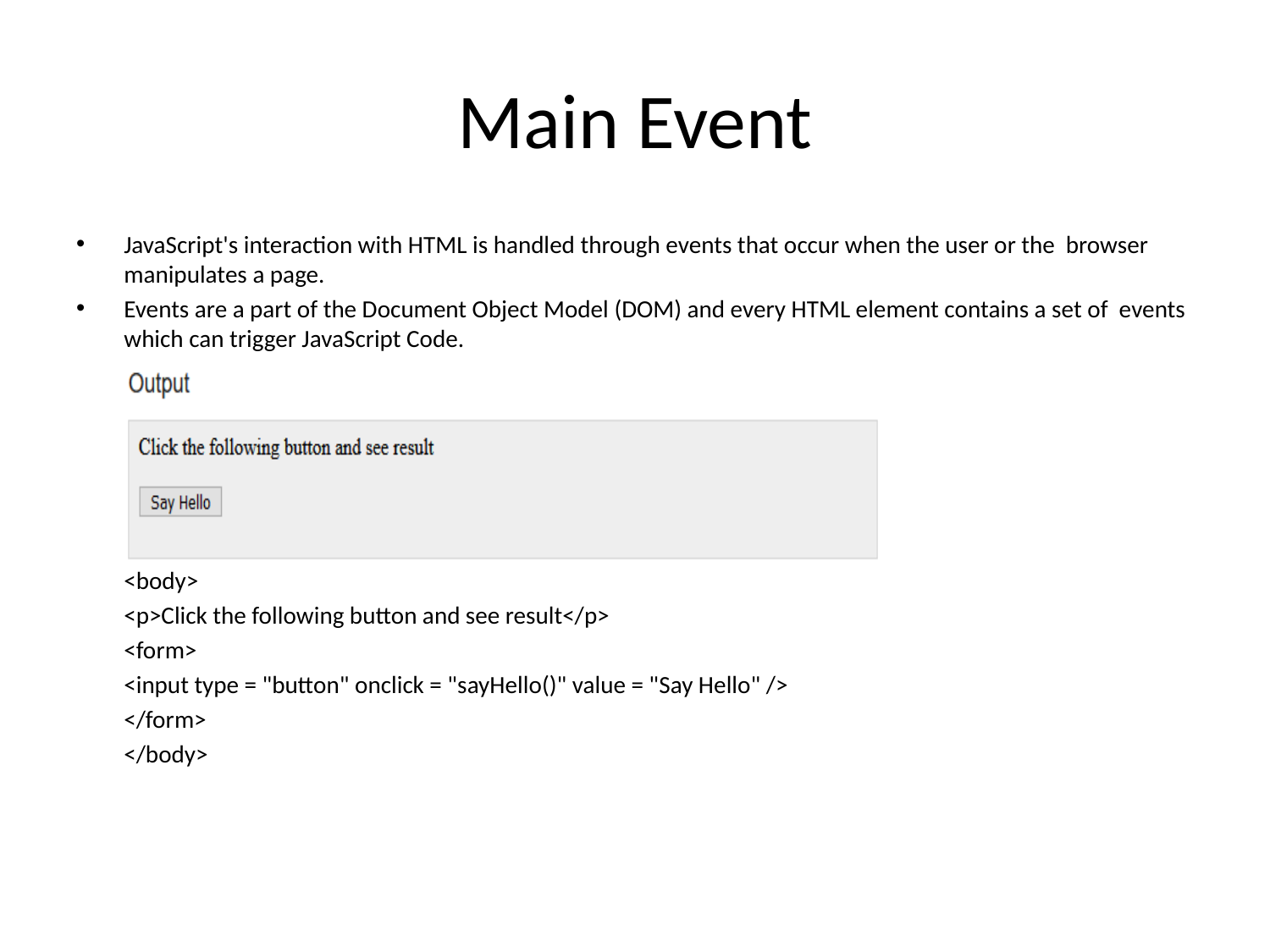

# Main Event
JavaScript's interaction with HTML is handled through events that occur when the user or the  browser manipulates a page.
Events are a part of the Document Object Model (DOM) and every HTML element contains a set of  events which can trigger JavaScript Code.

<body>
<p>Click the following button and see result</p>
<form>
<input type = "button" onclick = "sayHello()" value = "Say Hello" />
</form>
</body>